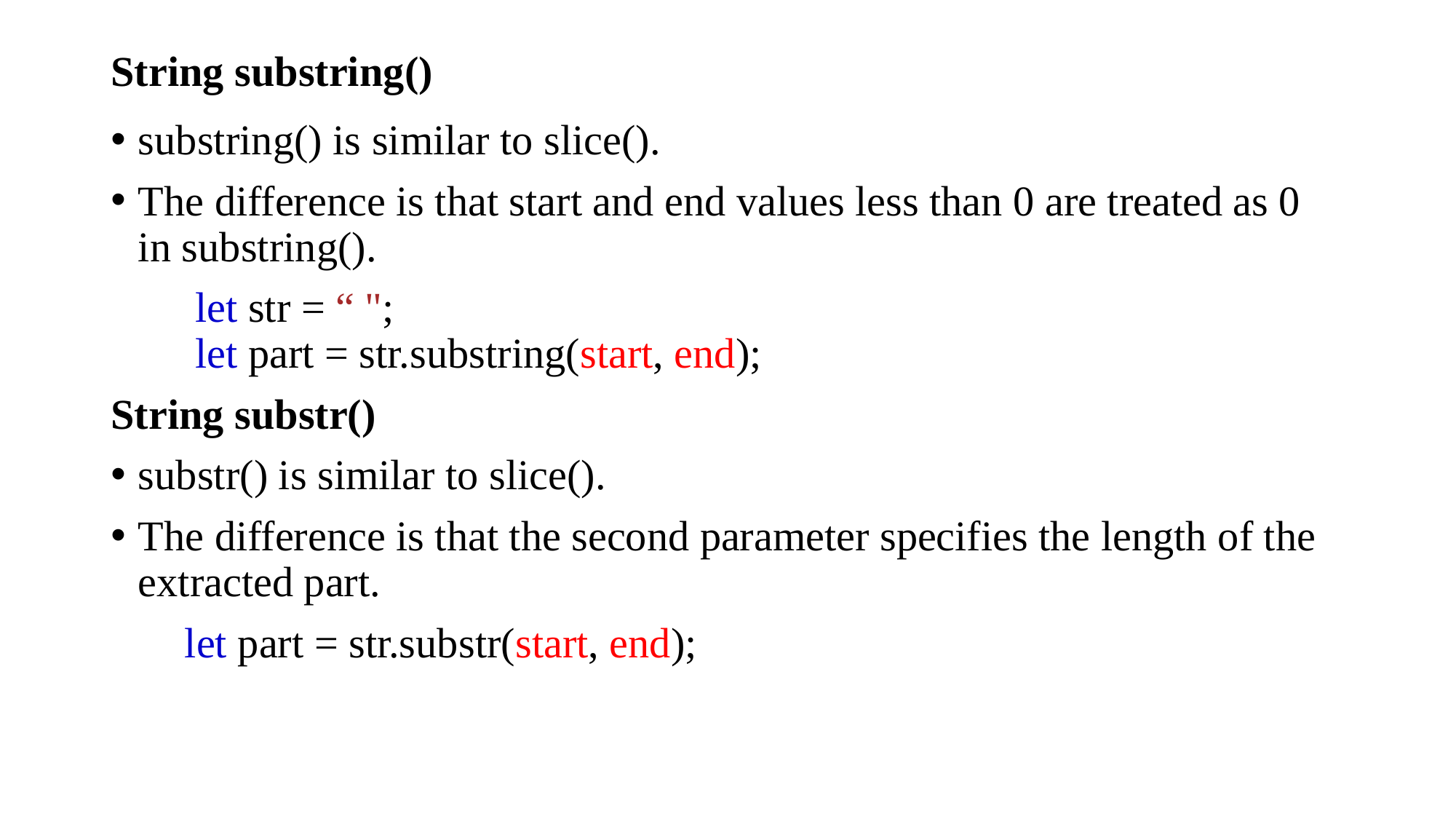

# String substring()
substring() is similar to slice().
The difference is that start and end values less than 0 are treated as 0 in substring().
        let str = “ ";
        let part = str.substring(start, end);
String substr()
substr() is similar to slice().
The difference is that the second parameter specifies the length of the extracted part.
       let part = str.substr(start, end);